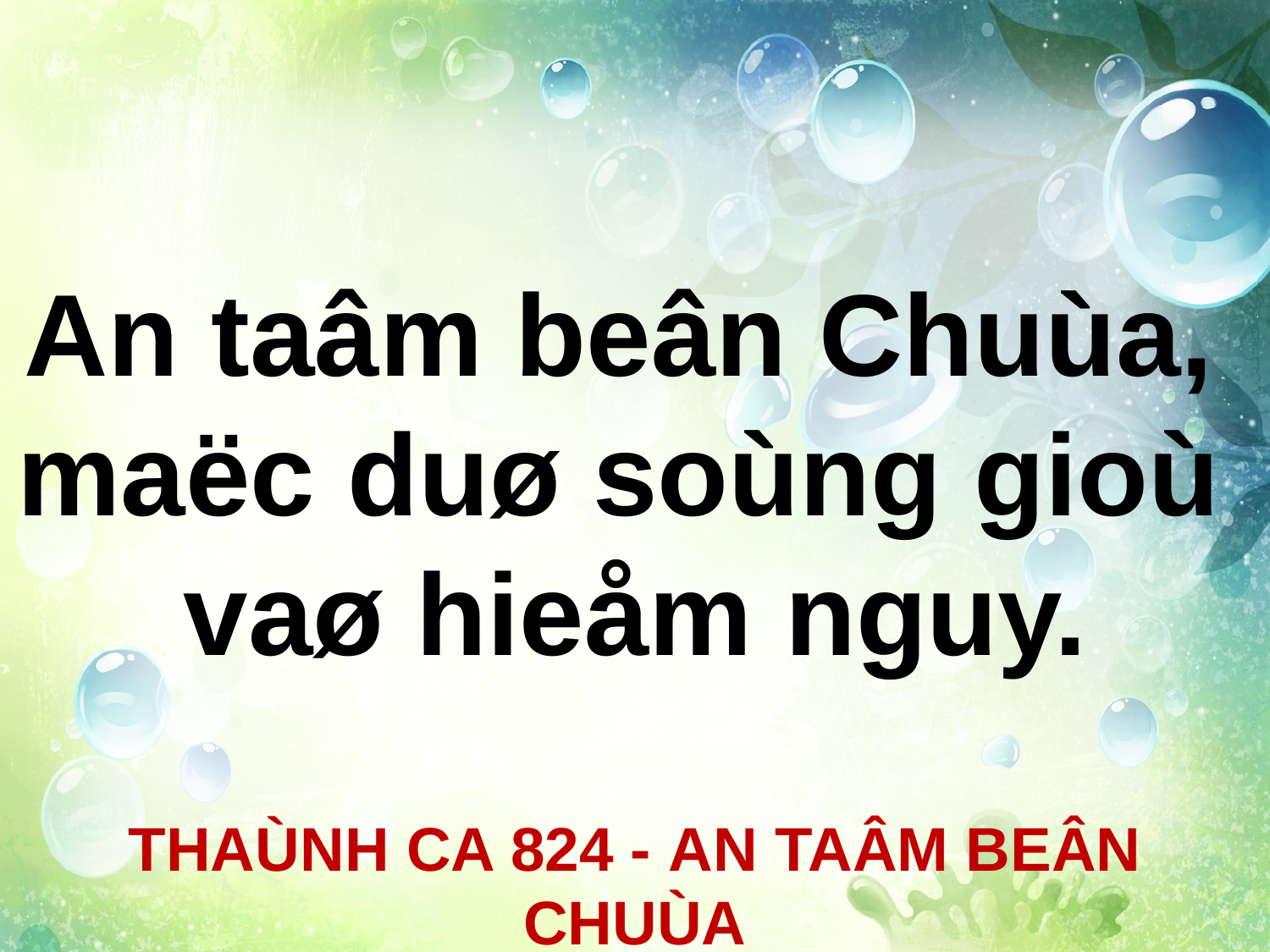

An taâm beân Chuùa,
maëc duø soùng gioù
vaø hieåm nguy.
THAÙNH CA 824 - AN TAÂM BEÂN CHUÙA